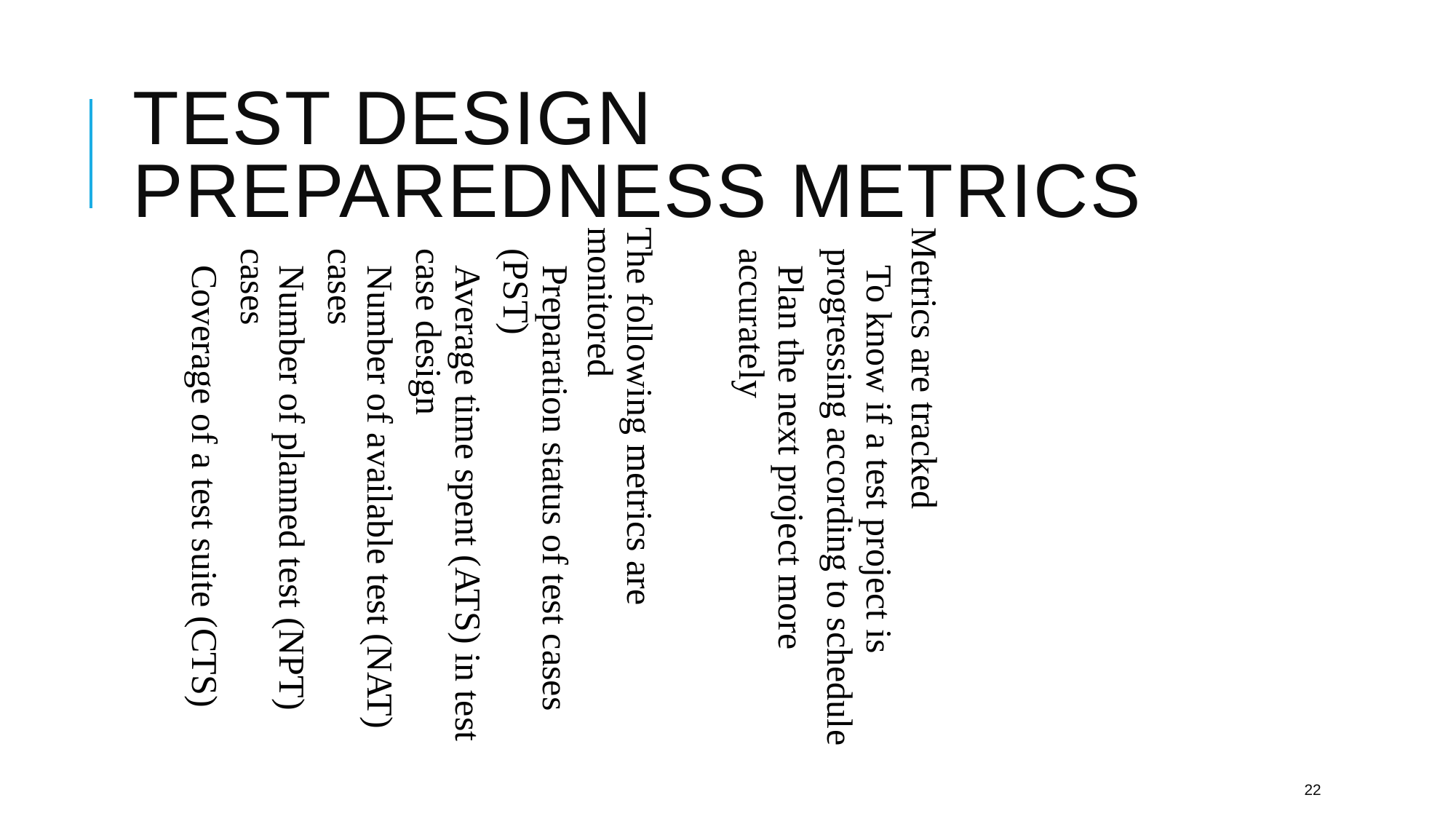

Test Design Preparedness Metrics
Metrics are tracked
To know if a test project is progressing according to schedule
Plan the next project more accurately

The following metrics are monitored
Preparation status of test cases (PST)
Average time spent (ATS) in test case design
Number of available test (NAT) cases
Number of planned test (NPT) cases
Coverage of a test suite (CTS)

22